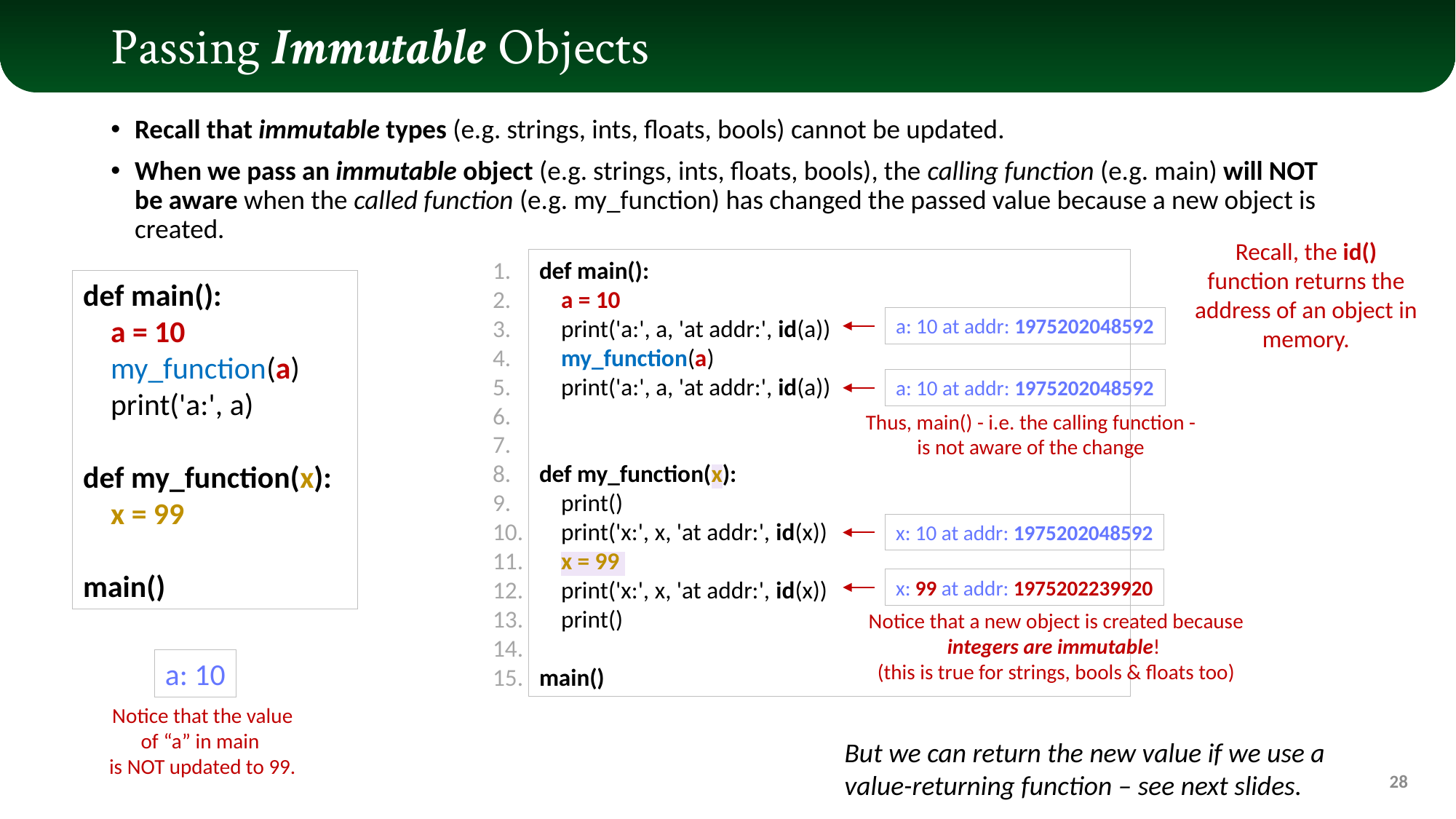

# Passing Immutable Objects
Recall that immutable types (e.g. strings, ints, floats, bools) cannot be updated.
When we pass an immutable object (e.g. strings, ints, floats, bools), the calling function (e.g. main) will NOT be aware when the called function (e.g. my_function) has changed the passed value because a new object is created.
Recall, the id() function returns the address of an object in memory.

def main():
    a = 10
    print('a:', a, 'at addr:', id(a))
    my_function(a)
    print('a:', a, 'at addr:', id(a))

def my_function(x):
    print()
    print('x:', x, 'at addr:', id(x))
    x = 99
    print('x:', x, 'at addr:', id(x))
    print()

main()
a: 10 at addr: 1975202048592
def main():
    a = 10
    my_function(a)
    print('a:', a)

def my_function(x):
    x = 99

main()
a: 10 at addr: 1975202048592
Thus, main() - i.e. the calling function -
is not aware of the change
But we can return the new value if we use a value-returning function – see next slides.
x: 10 at addr: 1975202048592
x: 99 at addr: 1975202239920
Notice that a new object is created because integers are immutable!
(this is true for strings, bools & floats too)
a: 10
Notice that the value of “a” in main
is NOT updated to 99.
28